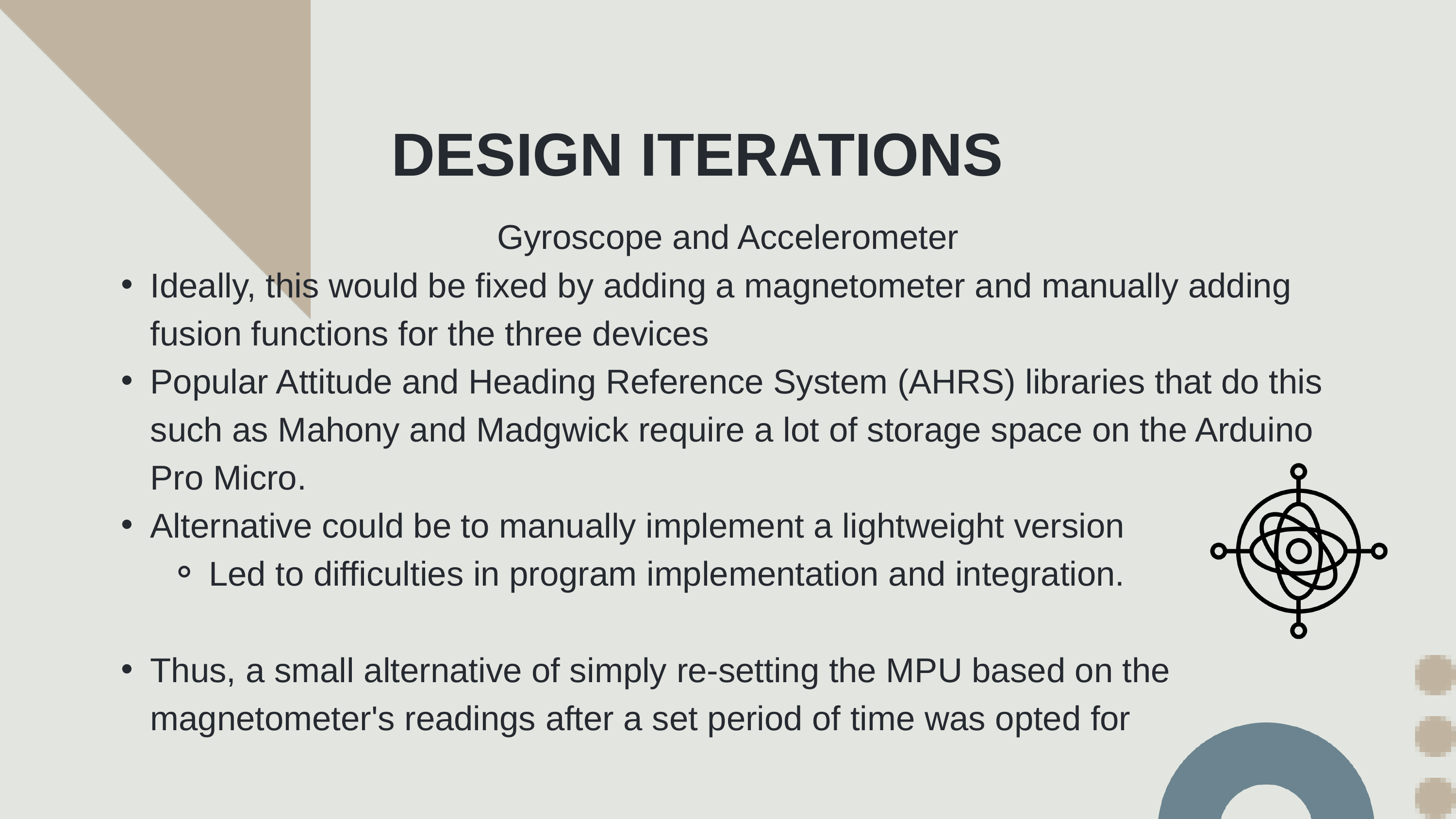

DESIGN ITERATIONS
Gyroscope and Accelerometer
Ideally, this would be fixed by adding a magnetometer and manually adding fusion functions for the three devices
Popular Attitude and Heading Reference System (AHRS) libraries that do this such as Mahony and Madgwick require a lot of storage space on the Arduino Pro Micro.
Alternative could be to manually implement a lightweight version
Led to difficulties in program implementation and integration.

Thus, a small alternative of simply re-setting the MPU based on the magnetometer's readings after a set period of time was opted for